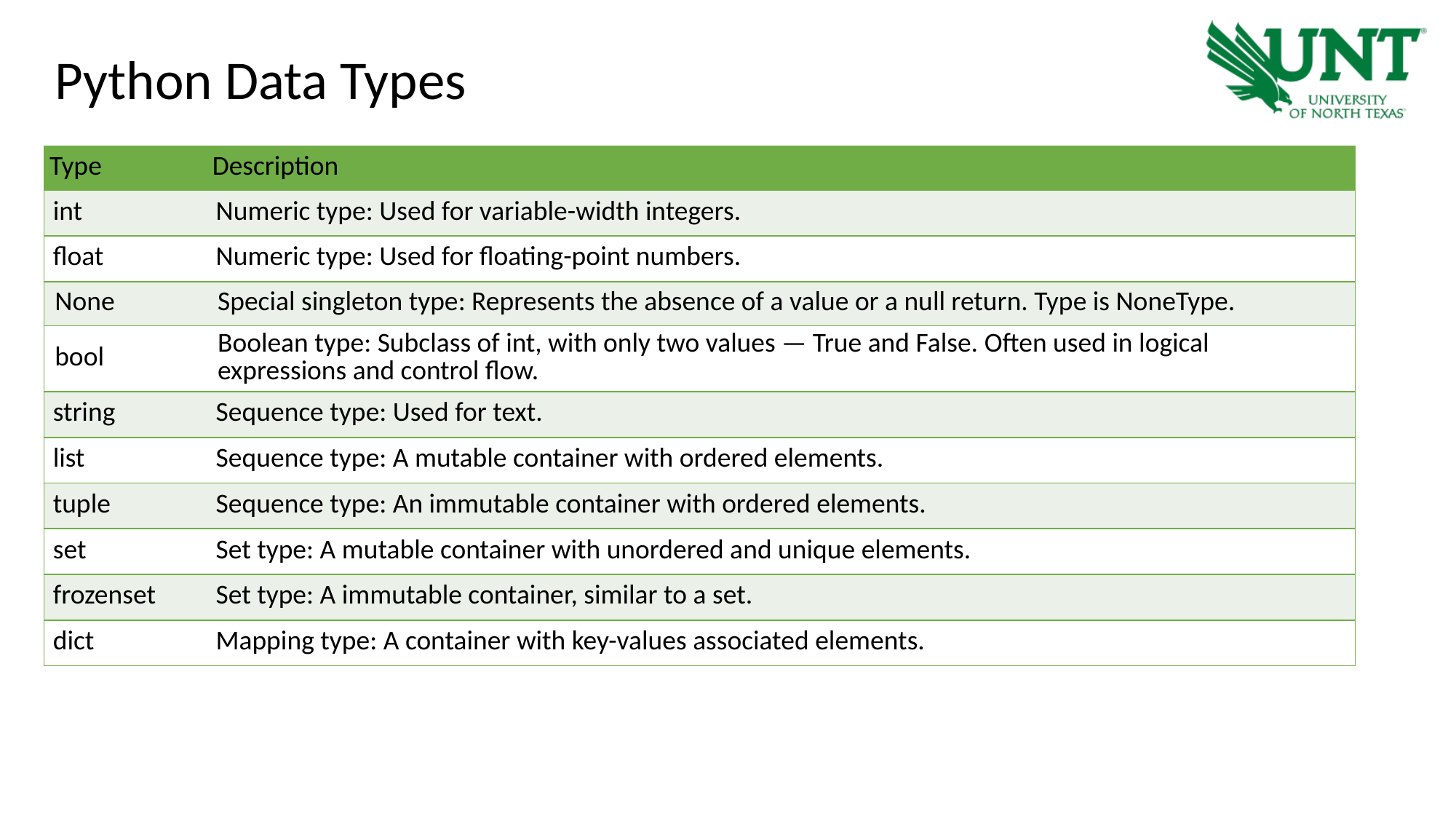

# Python Data Types
| Type | Description |
| --- | --- |
| int | Numeric type: Used for variable-width integers. |
| float | Numeric type: Used for floating-point numbers. |
| None | Special singleton type: Represents the absence of a value or a null return. Type is NoneType. |
| bool | Boolean type: Subclass of int, with only two values — True and False. Often used in logical expressions and control flow. |
| string | Sequence type: Used for text. |
| list | Sequence type: A mutable container with ordered elements. |
| tuple | Sequence type: An immutable container with ordered elements. |
| set | Set type: A mutable container with unordered and unique elements. |
| frozenset | Set type: A immutable container, similar to a set. |
| dict | Mapping type: A container with key-values associated elements. |